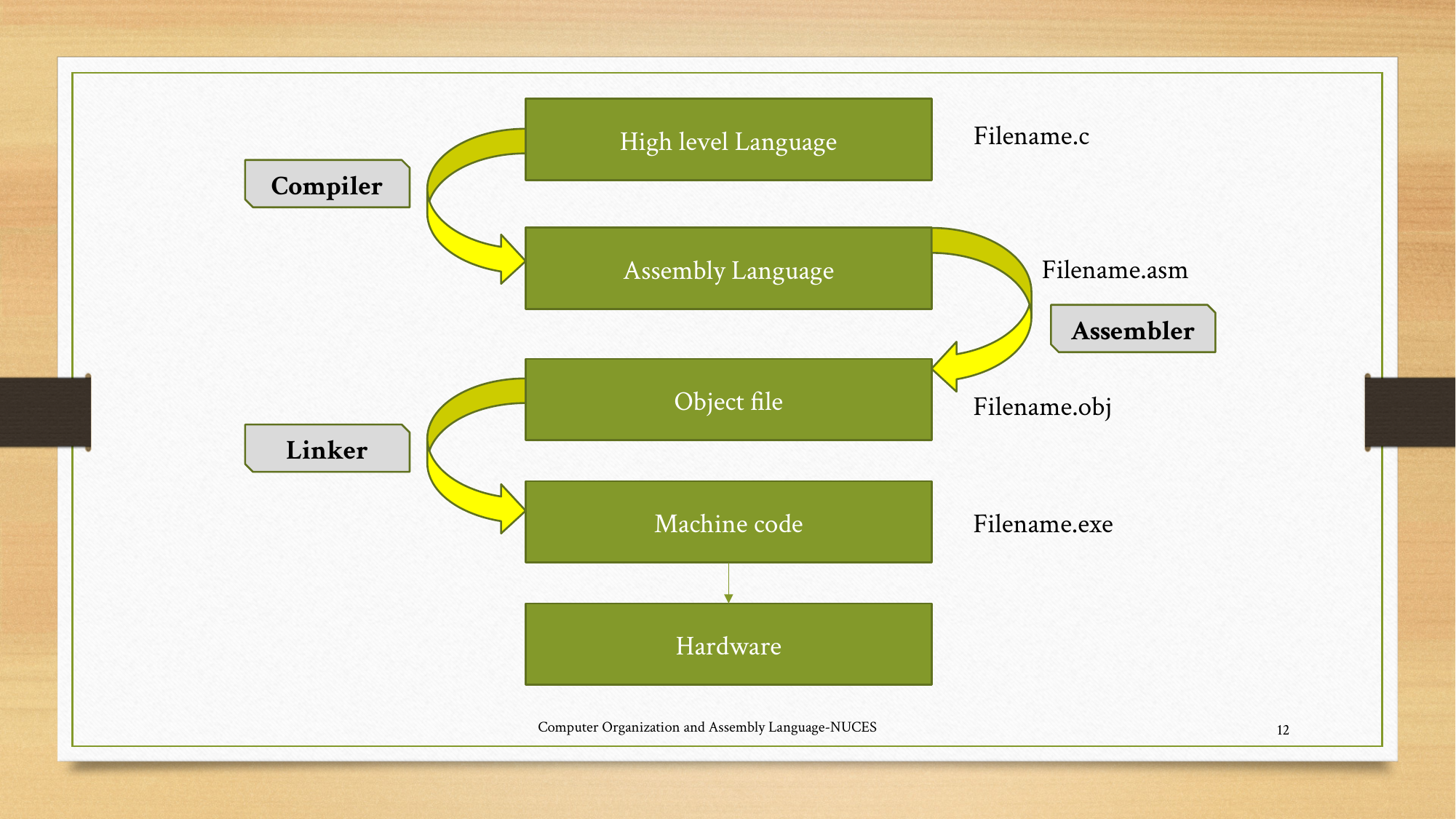

High level Language
Filename.c

Compiler
Assembly Language

Filename.asm
Assembler
Object file

Filename.obj
Linker
Machine code
Filename.exe
Hardware
Computer Organization and Assembly Language-NUCES
12